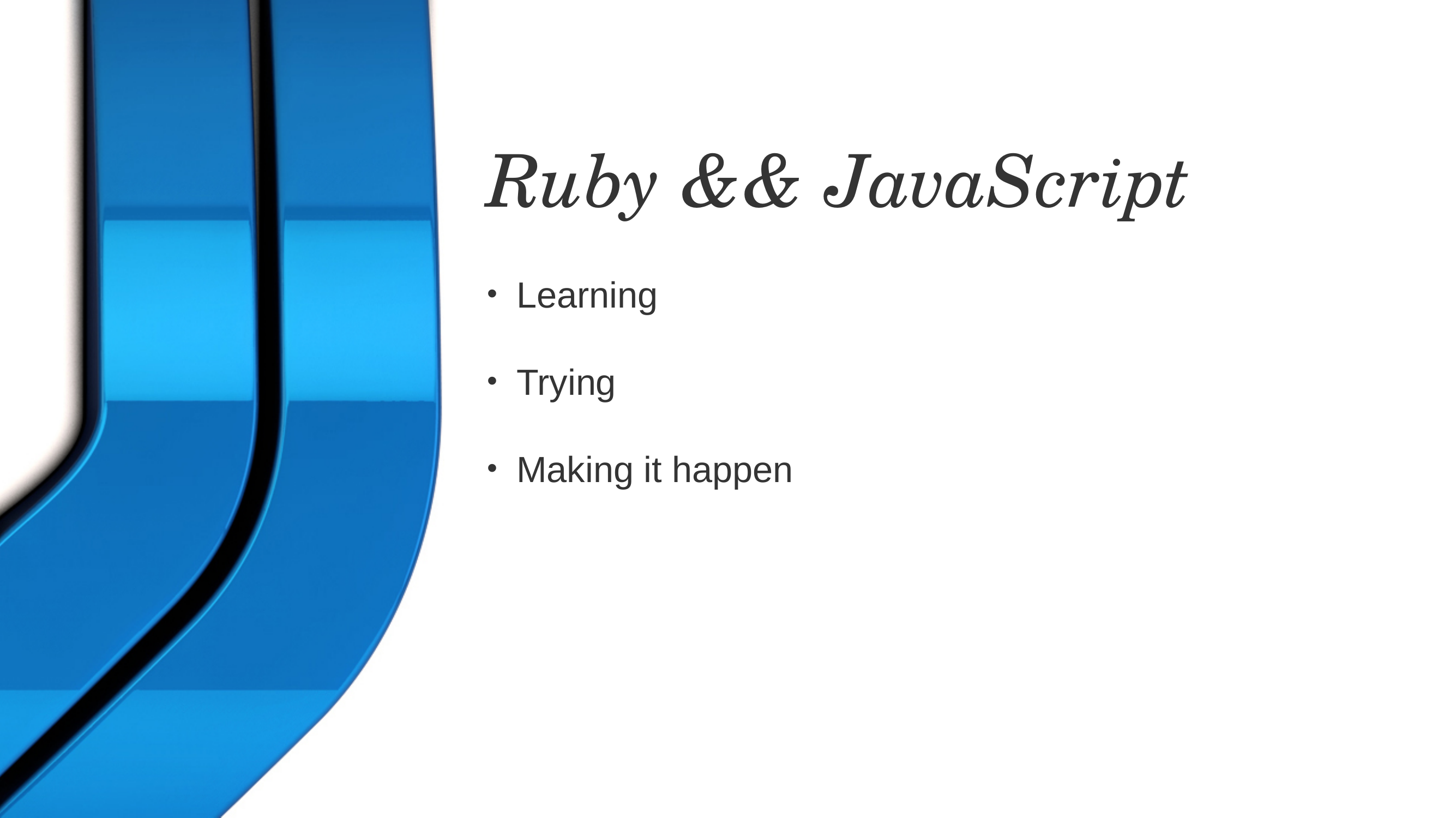

Ruby && JavaScript
 Learning

 Trying

 Making it happen